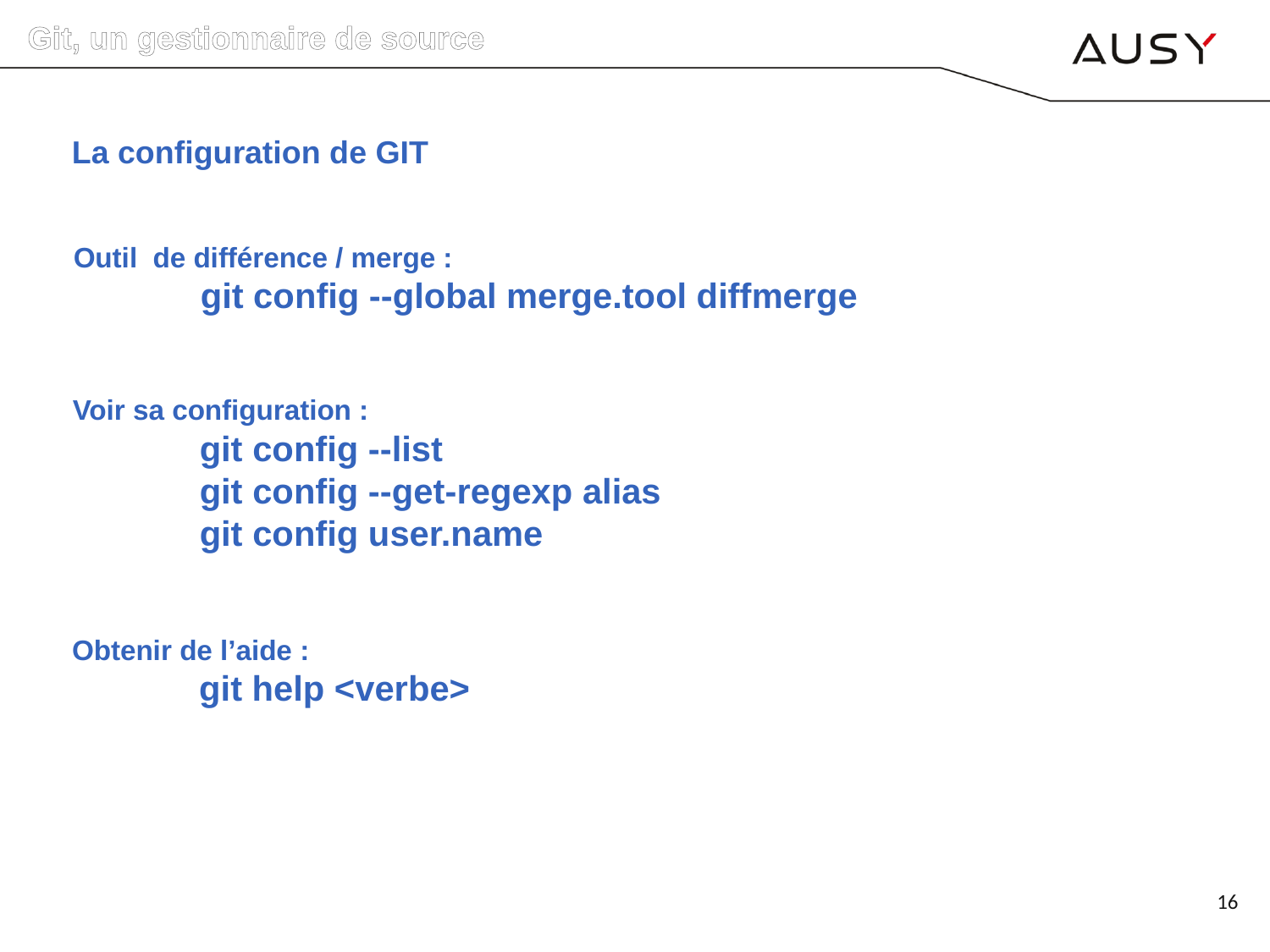

Git, un gestionnaire de source
La configuration de GIT
Outil  de différence / merge :
	git config --global merge.tool diffmerge
Voir sa configuration :
	git config --list
	git config --get-regexp alias
	git config user.name
Obtenir de l’aide :
	git help <verbe>
16